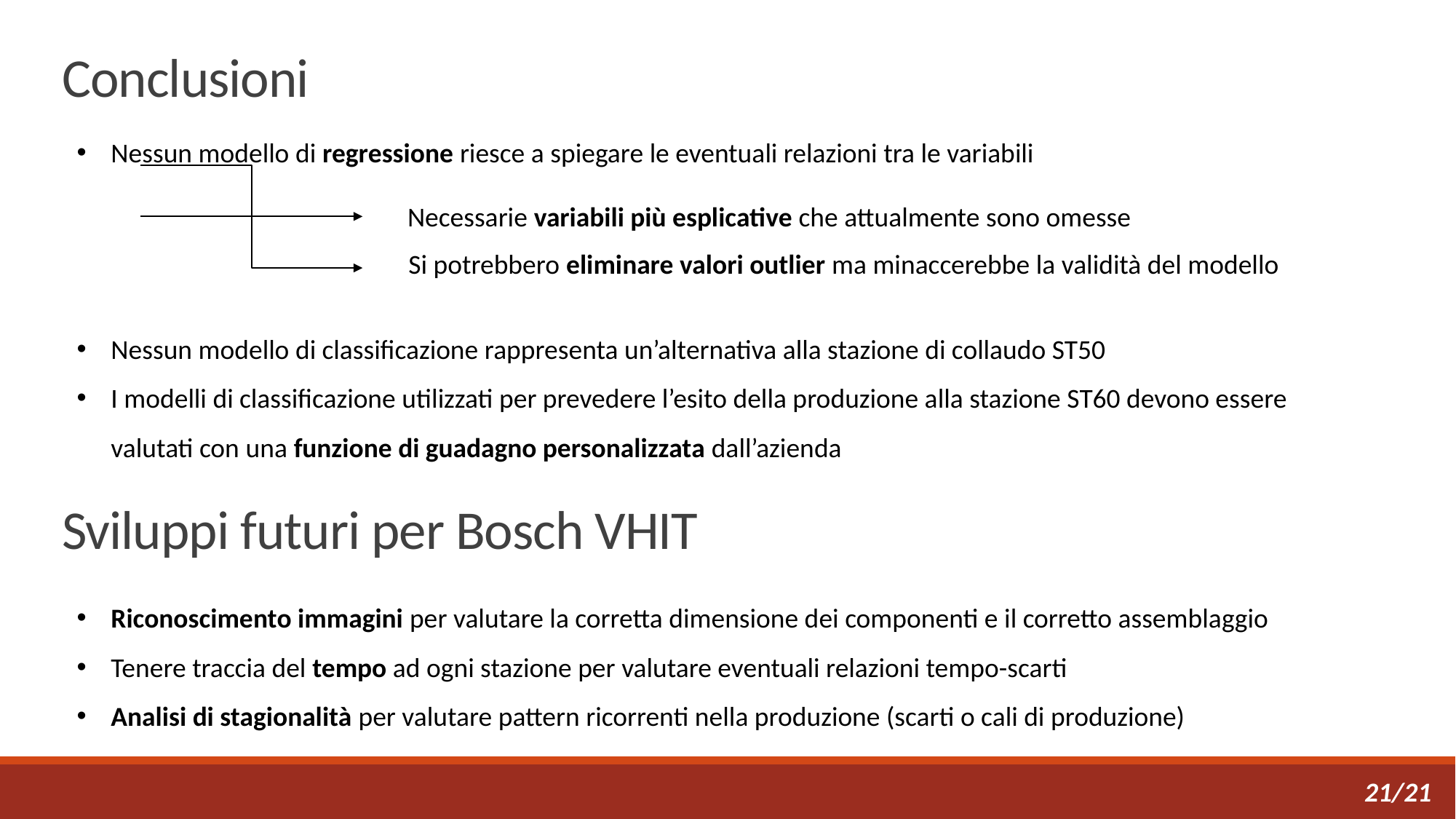

# Conclusioni
Nessun modello di regressione riesce a spiegare le eventuali relazioni tra le variabili

Nessun modello di classificazione rappresenta un’alternativa alla stazione di collaudo ST50
I modelli di classificazione utilizzati per prevedere l’esito della produzione alla stazione ST60 devono essere valutati con una funzione di guadagno personalizzata dall’azienda

Necessarie variabili più esplicative che attualmente sono omesse

Si potrebbero eliminare valori outlier ma minaccerebbe la validità del modello
Sviluppi futuri per Bosch VHIT
Riconoscimento immagini per valutare la corretta dimensione dei componenti e il corretto assemblaggio
Tenere traccia del tempo ad ogni stazione per valutare eventuali relazioni tempo-scarti
Analisi di stagionalità per valutare pattern ricorrenti nella produzione (scarti o cali di produzione)

21/21